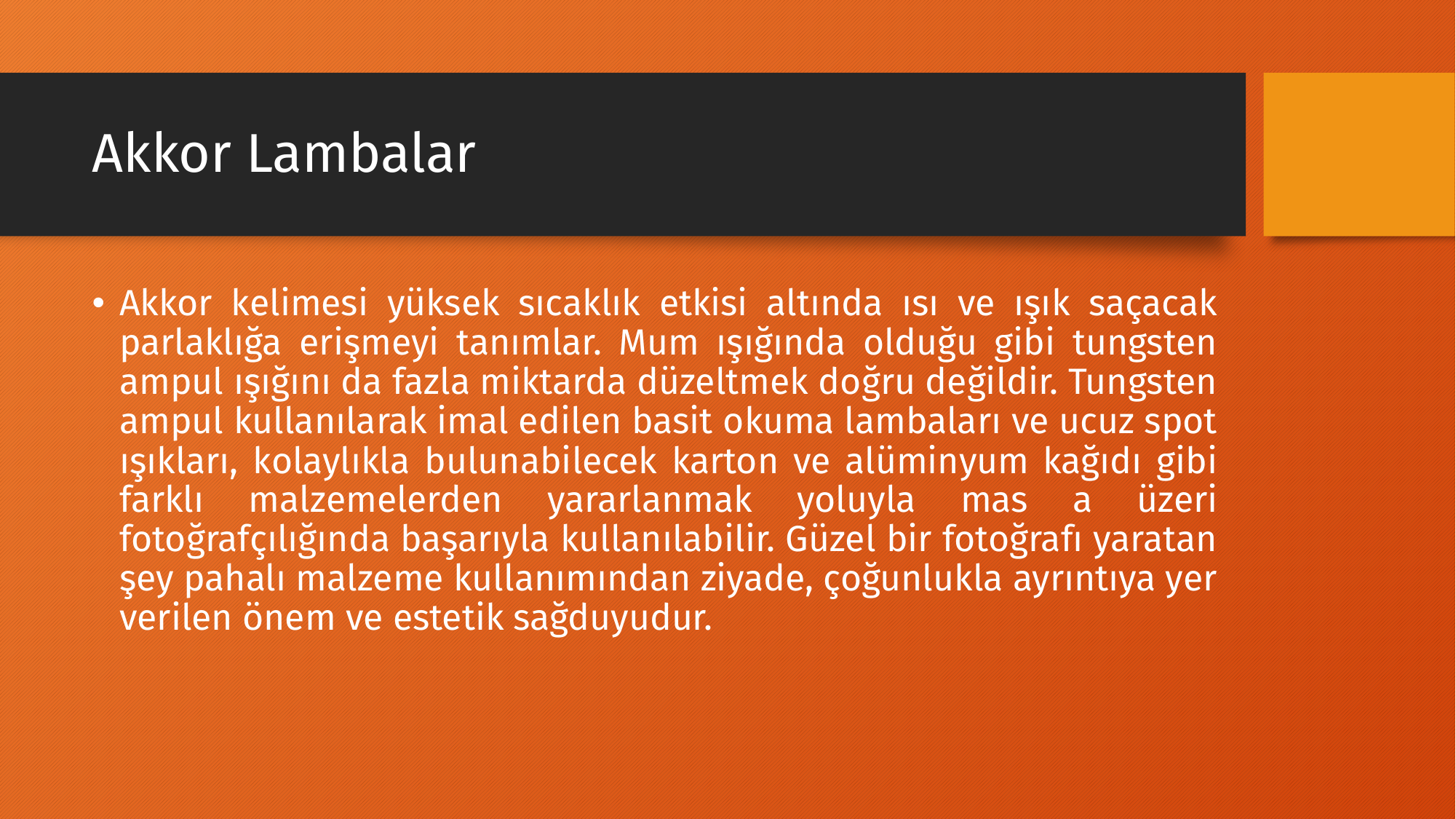

# Akkor Lambalar
Akkor kelimesi yüksek sıcaklık etkisi altında ısı ve ışık saçacak parlaklığa erişmeyi tanımlar. Mum ışığında olduğu gibi tungsten ampul ışığını da fazla miktarda düzeltmek doğru değildir. Tungsten ampul kullanılarak imal edilen basit okuma lambaları ve ucuz spot ışıkları, kolaylıkla bulunabilecek karton ve alüminyum kağıdı gibi farklı malzemelerden yararlanmak yoluyla mas a üzeri fotoğrafçılığında başarıyla kullanılabilir. Güzel bir fotoğrafı yaratan şey pahalı malzeme kullanımından ziyade, çoğunlukla ayrıntıya yer verilen önem ve estetik sağduyudur.